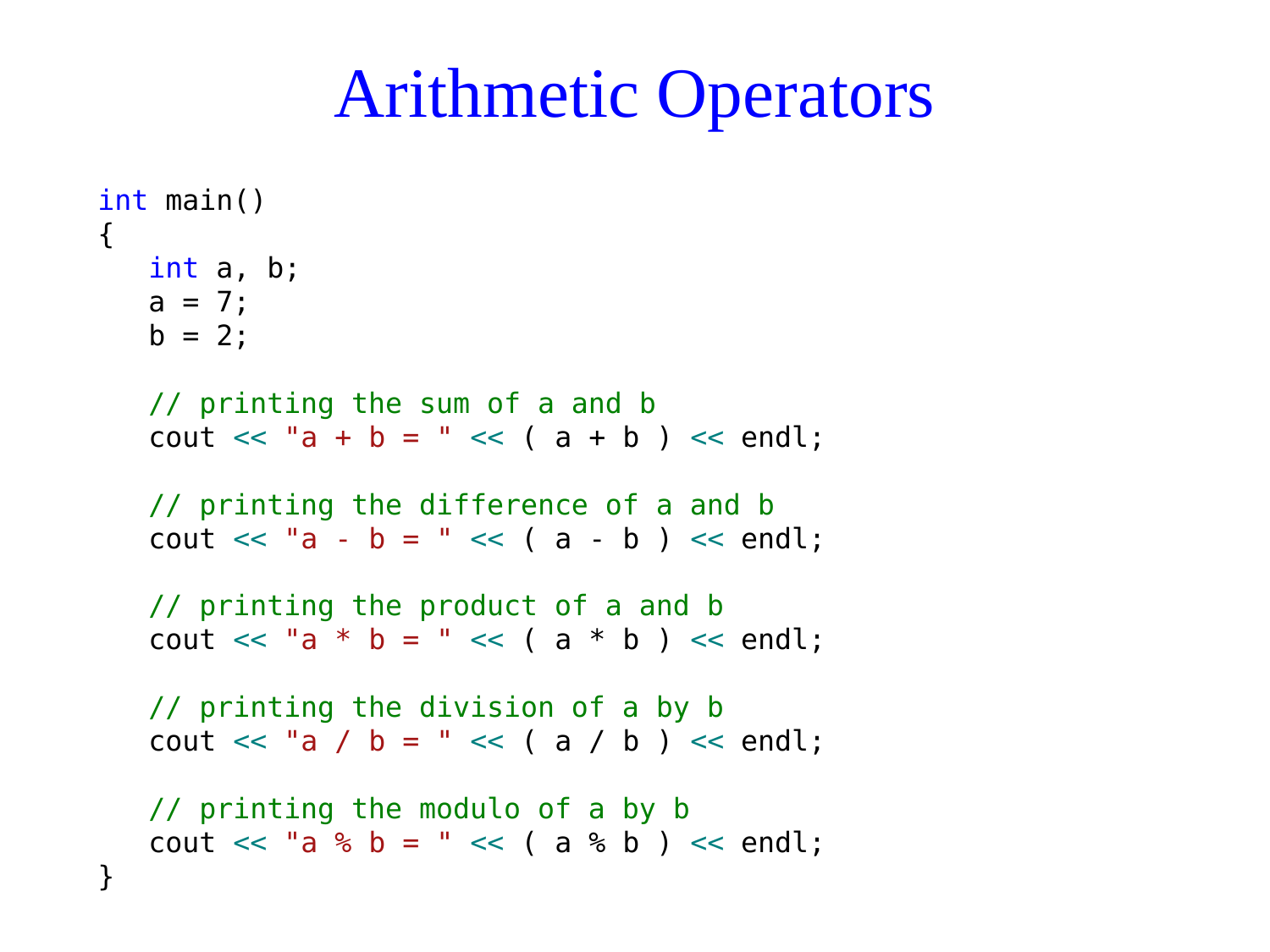

# Arithmetic Operators
int main()
{
   int a, b;
   a = 7;
   b = 2;

   // printing the sum of a and b
   cout << "a + b = " << ( a + b ) << endl;

   // printing the difference of a and b
   cout << "a - b = " << ( a - b ) << endl;

   // printing the product of a and b
   cout << "a * b = " << ( a * b ) << endl;

   // printing the division of a by b
   cout << "a / b = " << ( a / b ) << endl;

   // printing the modulo of a by b
   cout << "a % b = " << ( a % b ) << endl;
}